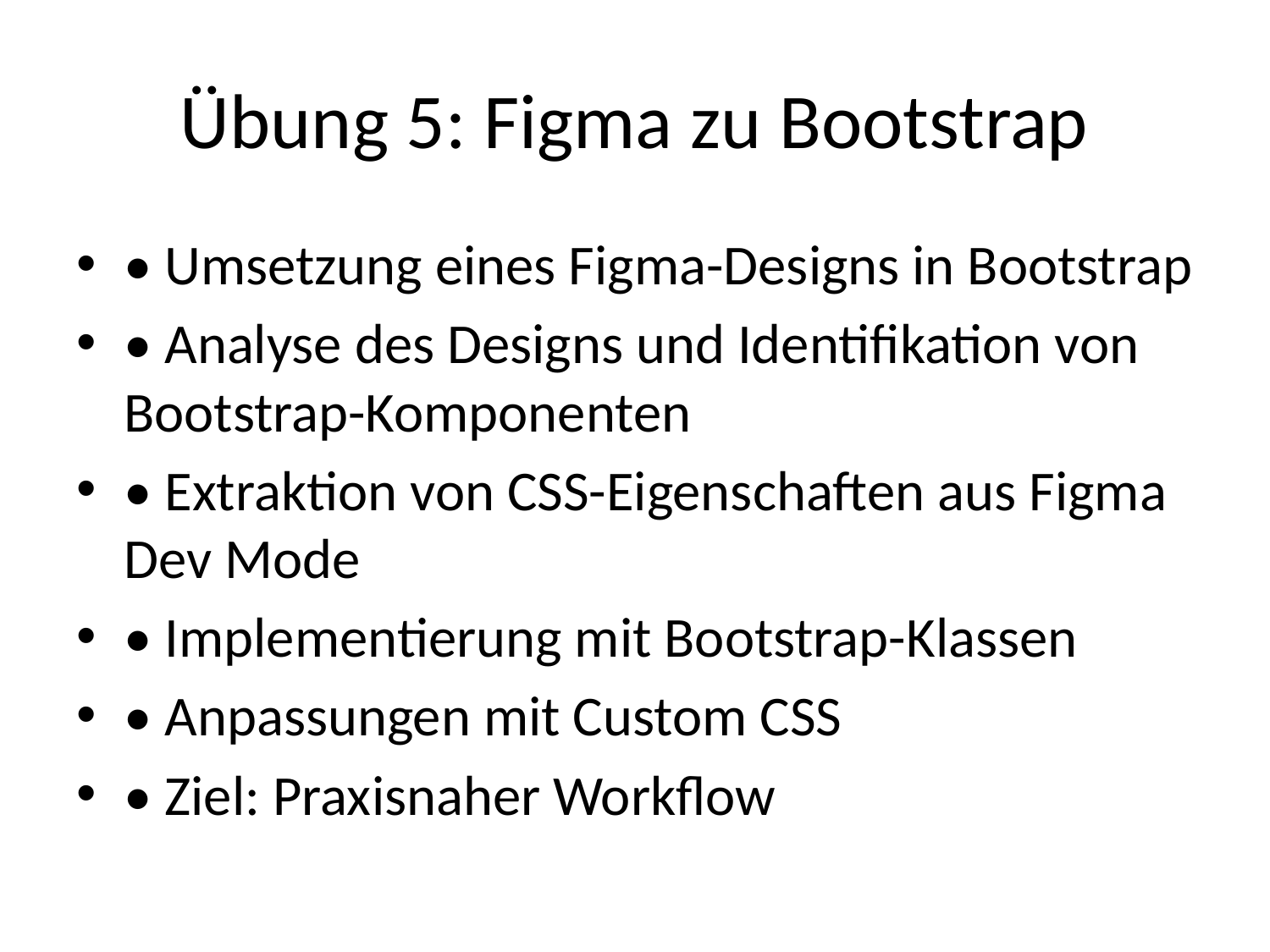

# Übung 5: Figma zu Bootstrap
• Umsetzung eines Figma-Designs in Bootstrap
• Analyse des Designs und Identifikation von Bootstrap-Komponenten
• Extraktion von CSS-Eigenschaften aus Figma Dev Mode
• Implementierung mit Bootstrap-Klassen
• Anpassungen mit Custom CSS
• Ziel: Praxisnaher Workflow